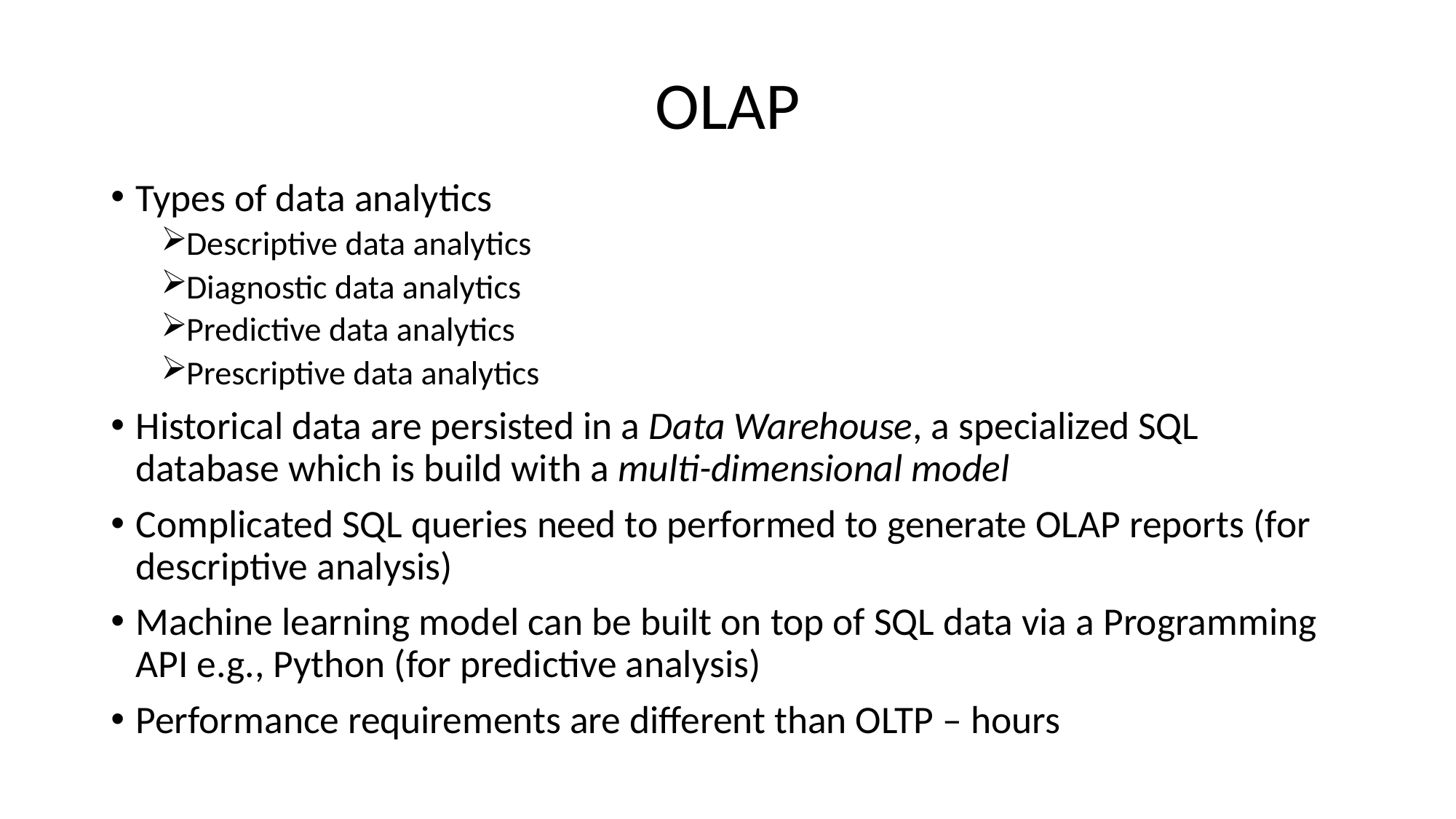

# OLAP
Types of data analytics
Descriptive data analytics
Diagnostic data analytics
Predictive data analytics
Prescriptive data analytics
Historical data are persisted in a Data Warehouse, a specialized SQL database which is build with a multi-dimensional model
Complicated SQL queries need to performed to generate OLAP reports (for descriptive analysis)
Machine learning model can be built on top of SQL data via a Programming API e.g., Python (for predictive analysis)
Performance requirements are different than OLTP – hours